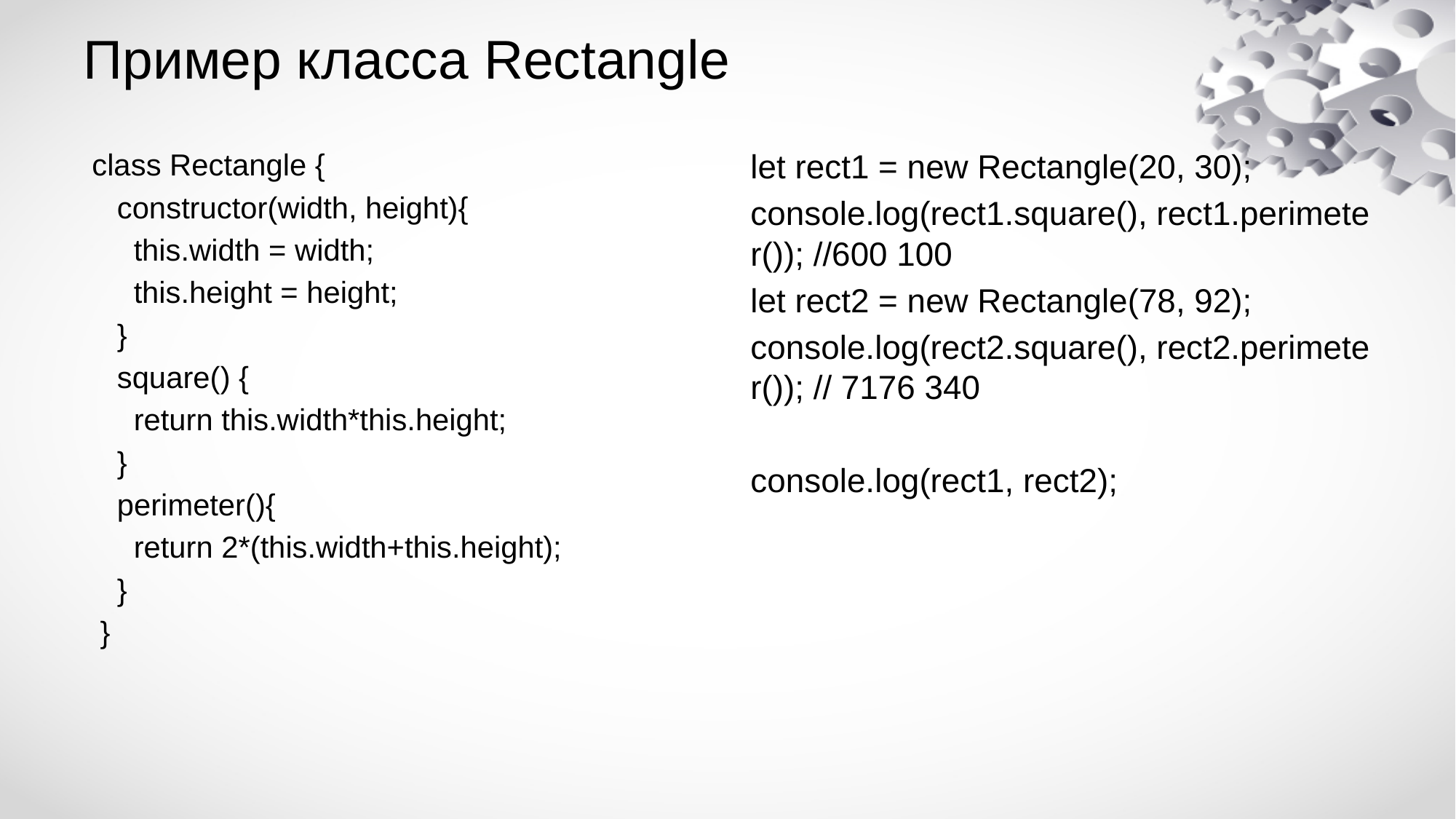

# Пример класса Rectangle
 class Rectangle {
    constructor(width, height){
      this.width = width;
      this.height = height;
    }
    square() {
      return this.width*this.height;
    }
    perimeter(){
      return 2*(this.width+this.height);
    }
  }
let rect1 = new Rectangle(20, 30);
console.log(rect1.square(), rect1.perimeter()); //600 100
let rect2 = new Rectangle(78, 92);
console.log(rect2.square(), rect2.perimeter()); // 7176 340

console.log(rect1, rect2);